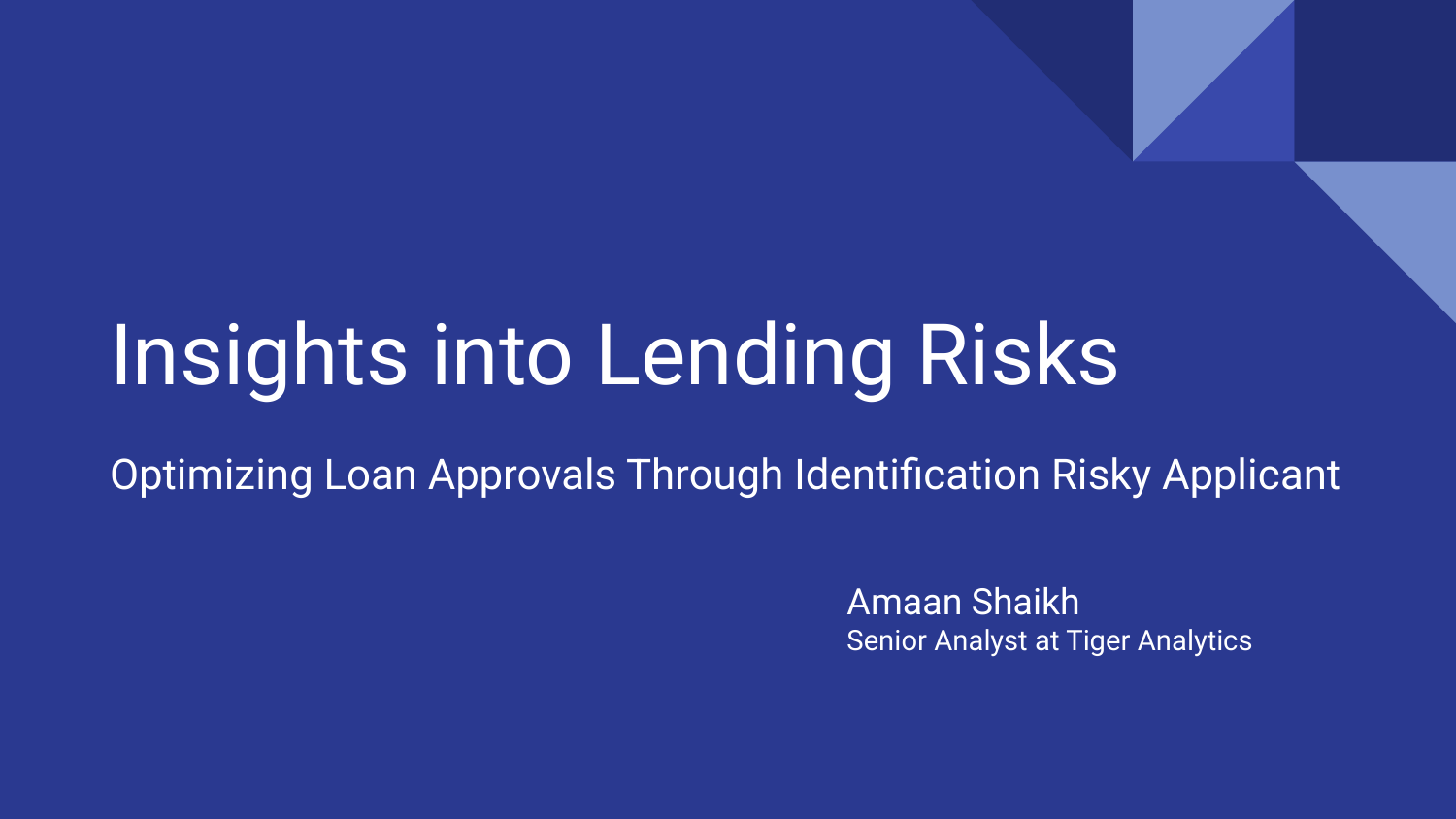

# Insights into Lending Risks
Optimizing Loan Approvals Through Identification Risky Applicant
Amaan Shaikh
Senior Analyst at Tiger Analytics